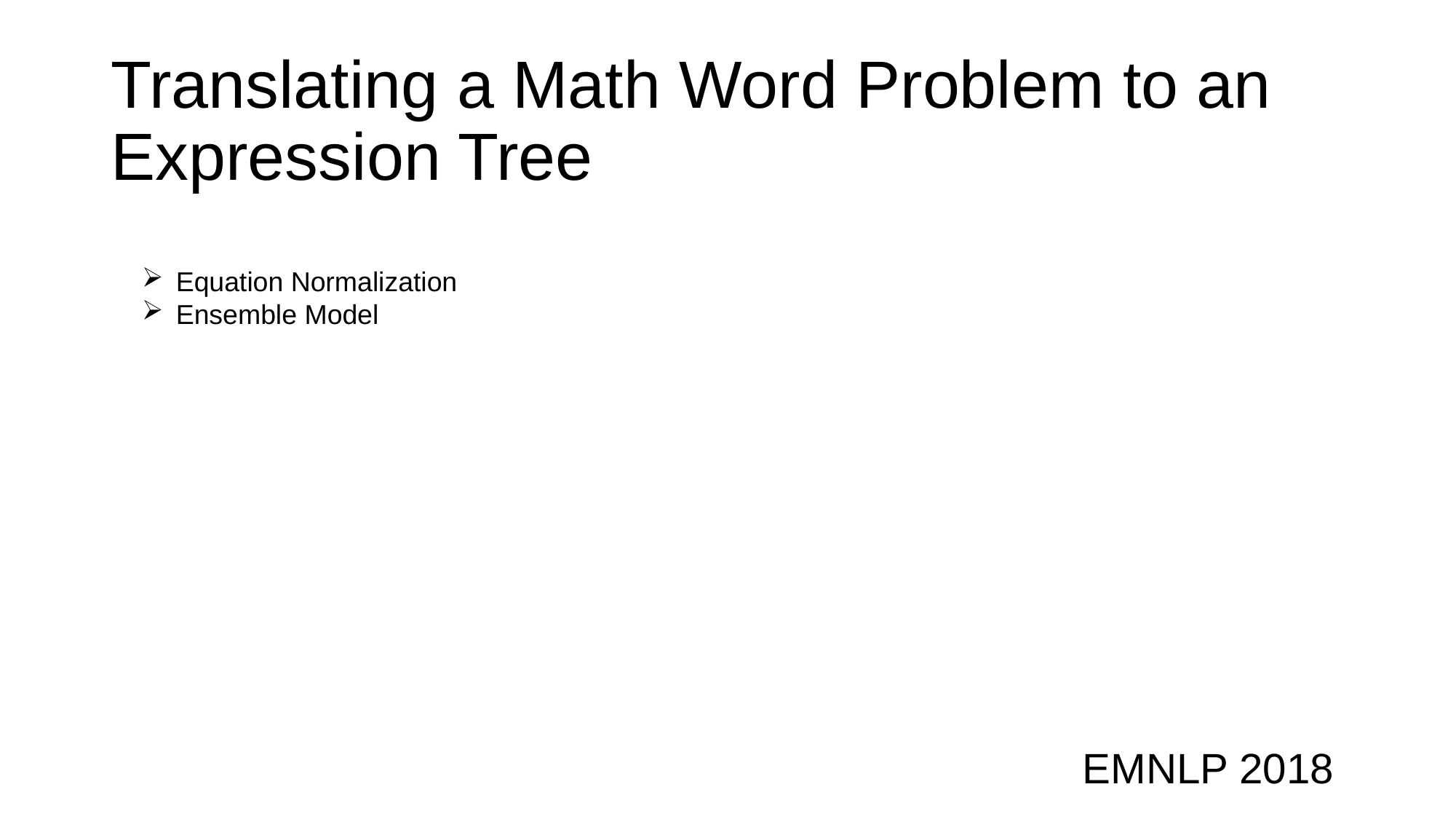

# Translating a Math Word Problem to an Expression Tree
Equation Normalization
Ensemble Model
EMNLP 2018